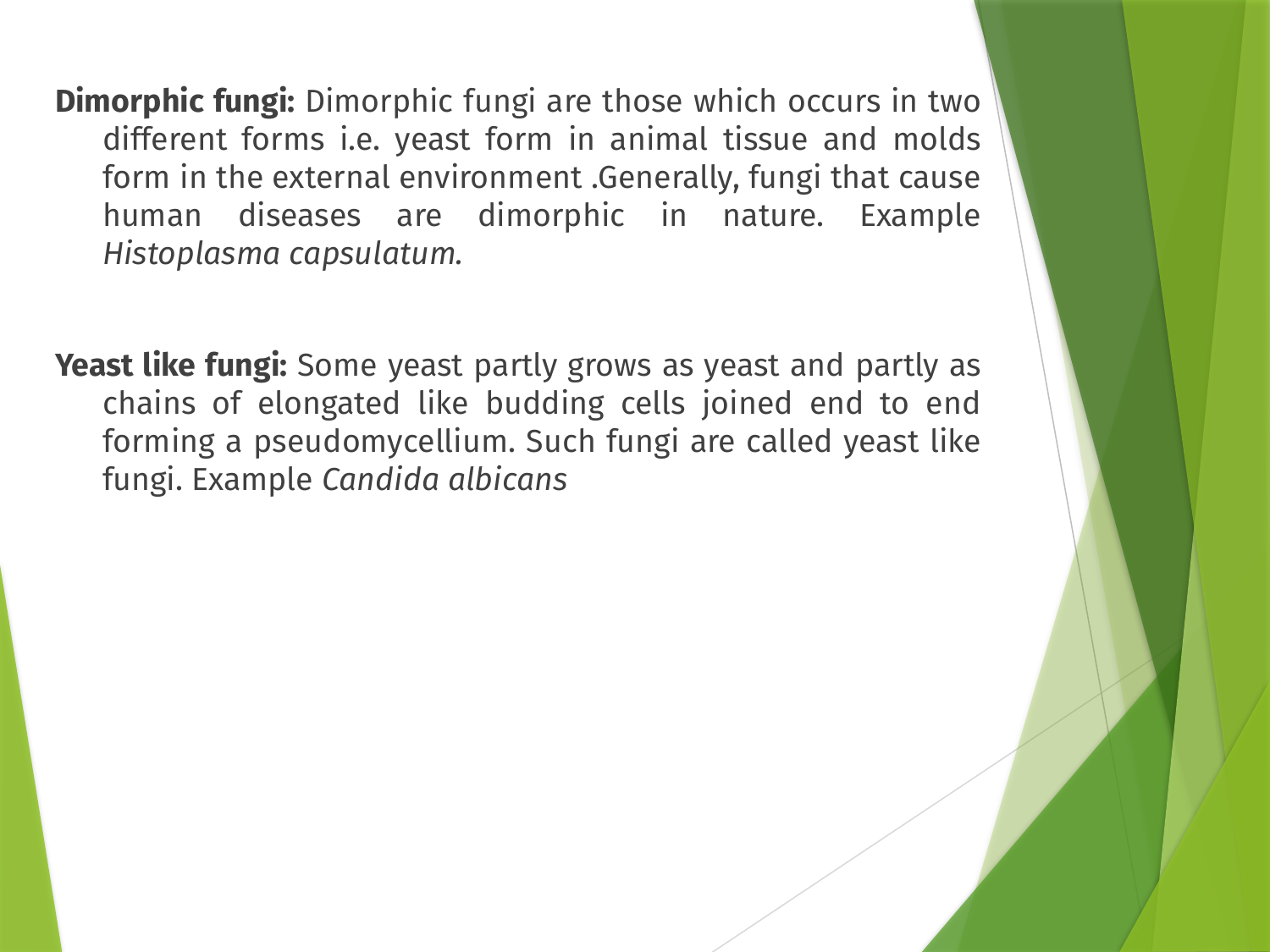

Dimorphic fungi: Dimorphic fungi are those which occurs in two different forms i.e. yeast form in animal tissue and molds form in the external environment .Generally, fungi that cause human diseases are dimorphic in nature. Example Histoplasma capsulatum.

Yeast like fungi: Some yeast partly grows as yeast and partly as chains of elongated like budding cells joined end to end forming a pseudomycellium. Such fungi are called yeast like fungi. Example Candida albicans